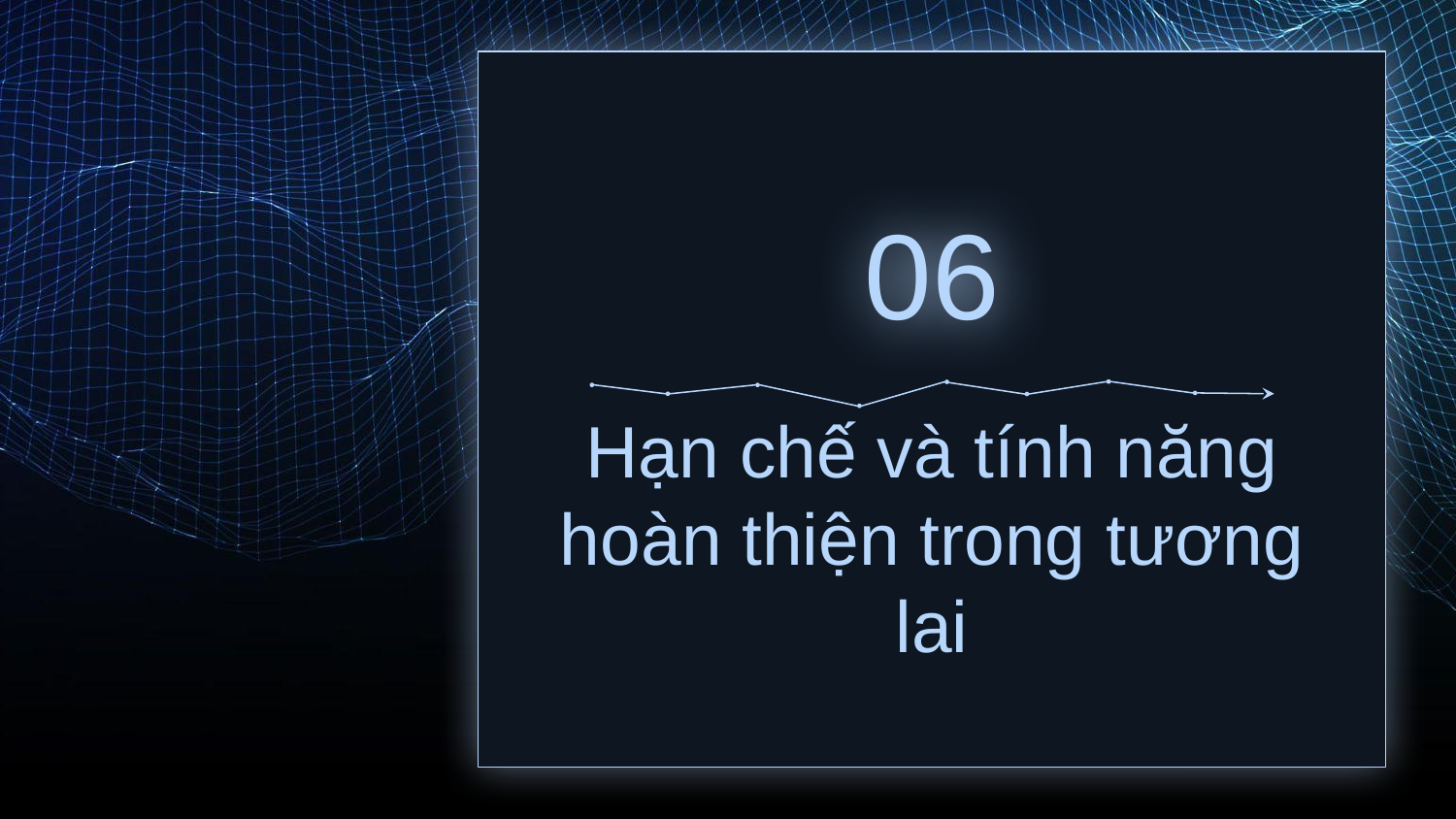

06

# Hạn chế và tính năng hoàn thiện trong tương lai